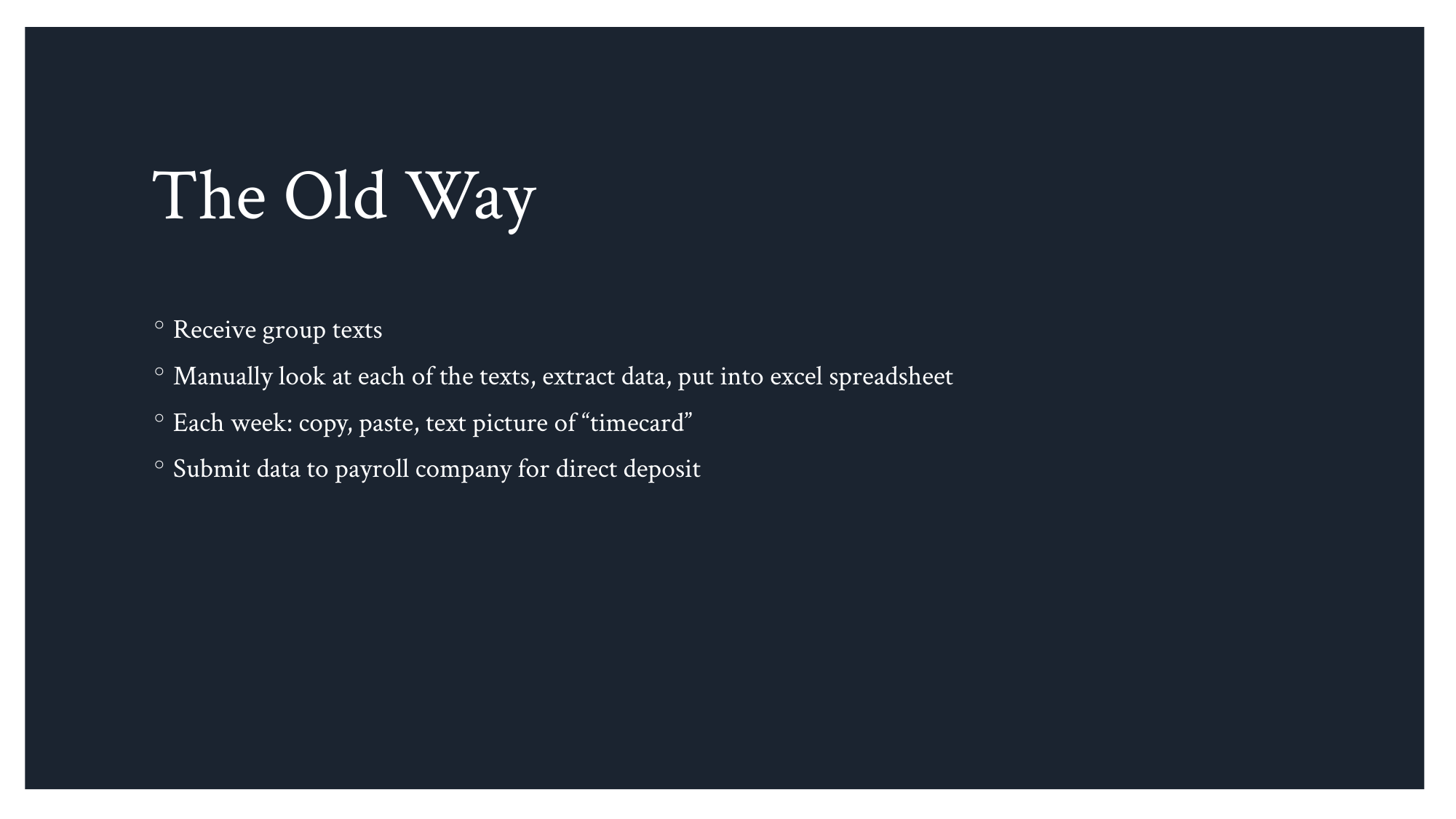

# The Old Way
Receive group texts
Manually look at each of the texts, extract data, put into excel spreadsheet
Each week: copy, paste, text picture of “timecard”
Submit data to payroll company for direct deposit